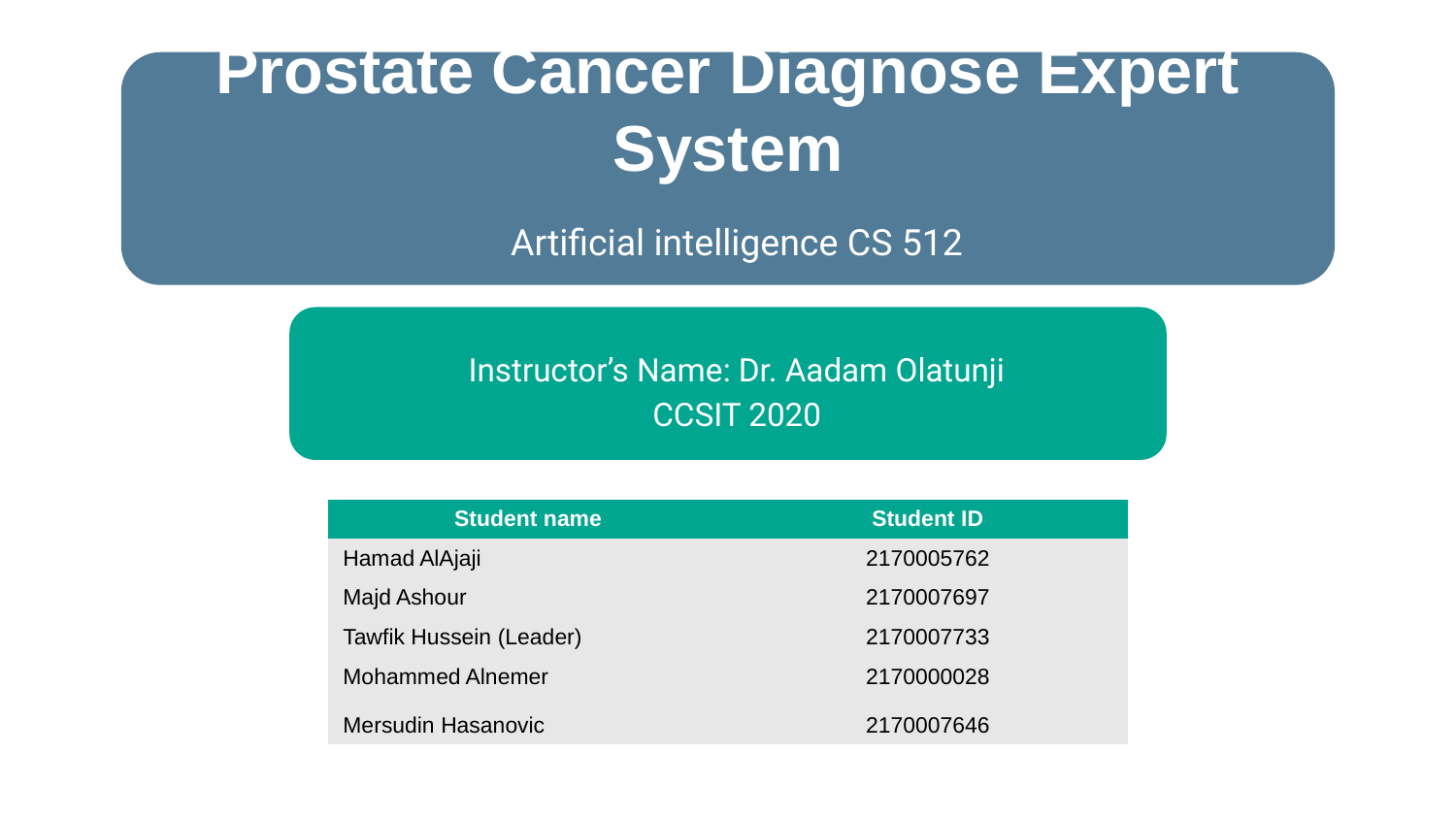

# Prostate Cancer Diagnose Expert System
Artificial intelligence CS 512

Instructor’s Name: Dr. Aadam Olatunji
CCSIT 2020
| Student name | Student ID |
| --- | --- |
| Hamad AlAjaji | 2170005762 |
| Majd Ashour | 2170007697 |
| Tawfik Hussein (Leader) | 2170007733 |
| Mohammed Alnemer | 2170000028 |
| Mersudin Hasanovic | 2170007646 |